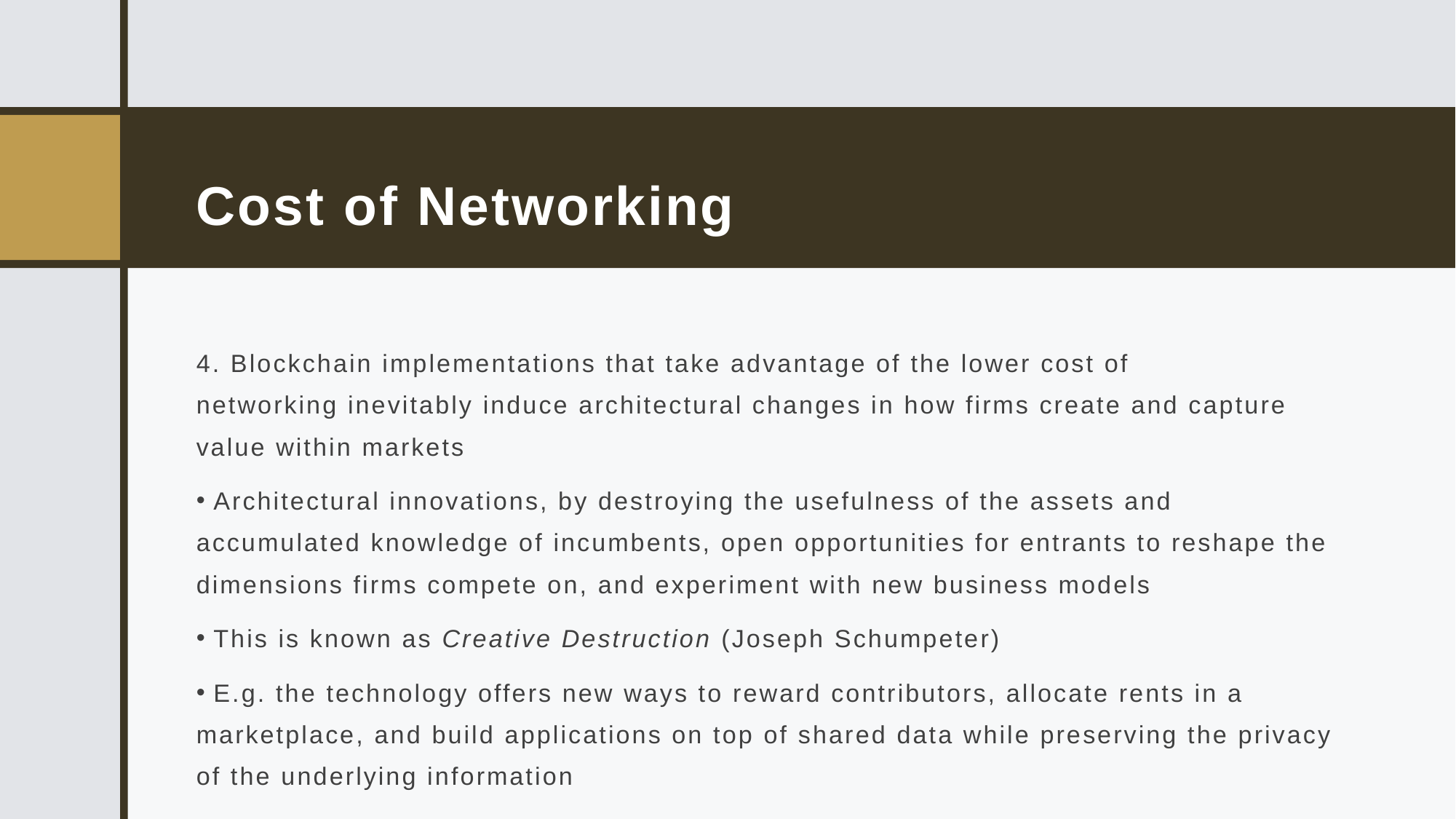

# Cost of Networking

4. Blockchain implementations that take advantage of the lower cost of networking inevitably induce architectural changes in how firms create and capture value within markets
 Architectural innovations, by destroying the usefulness of the assets and accumulated knowledge of incumbents, open opportunities for entrants to reshape the dimensions firms compete on, and experiment with new business models
 This is known as Creative Destruction (Joseph Schumpeter)
 E.g. the technology offers new ways to reward contributors, allocate rents in a marketplace, and build applications on top of shared data while preserving the privacy of the underlying information